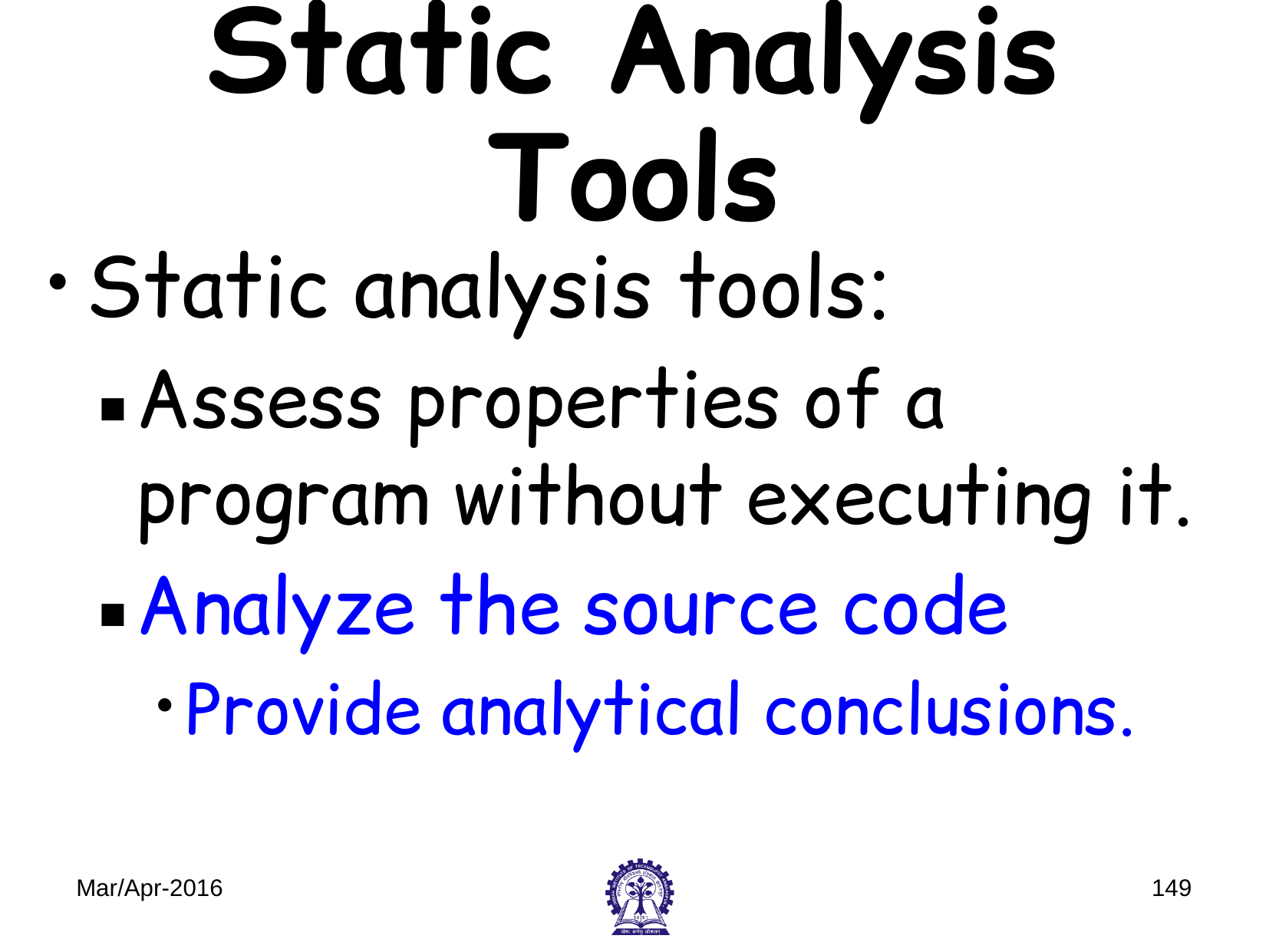

# Static Analysis Tools
Static analysis tools:
Assess properties of a program without executing it.
Analyze the source code
Provide analytical conclusions.
Mar/Apr-2016
149